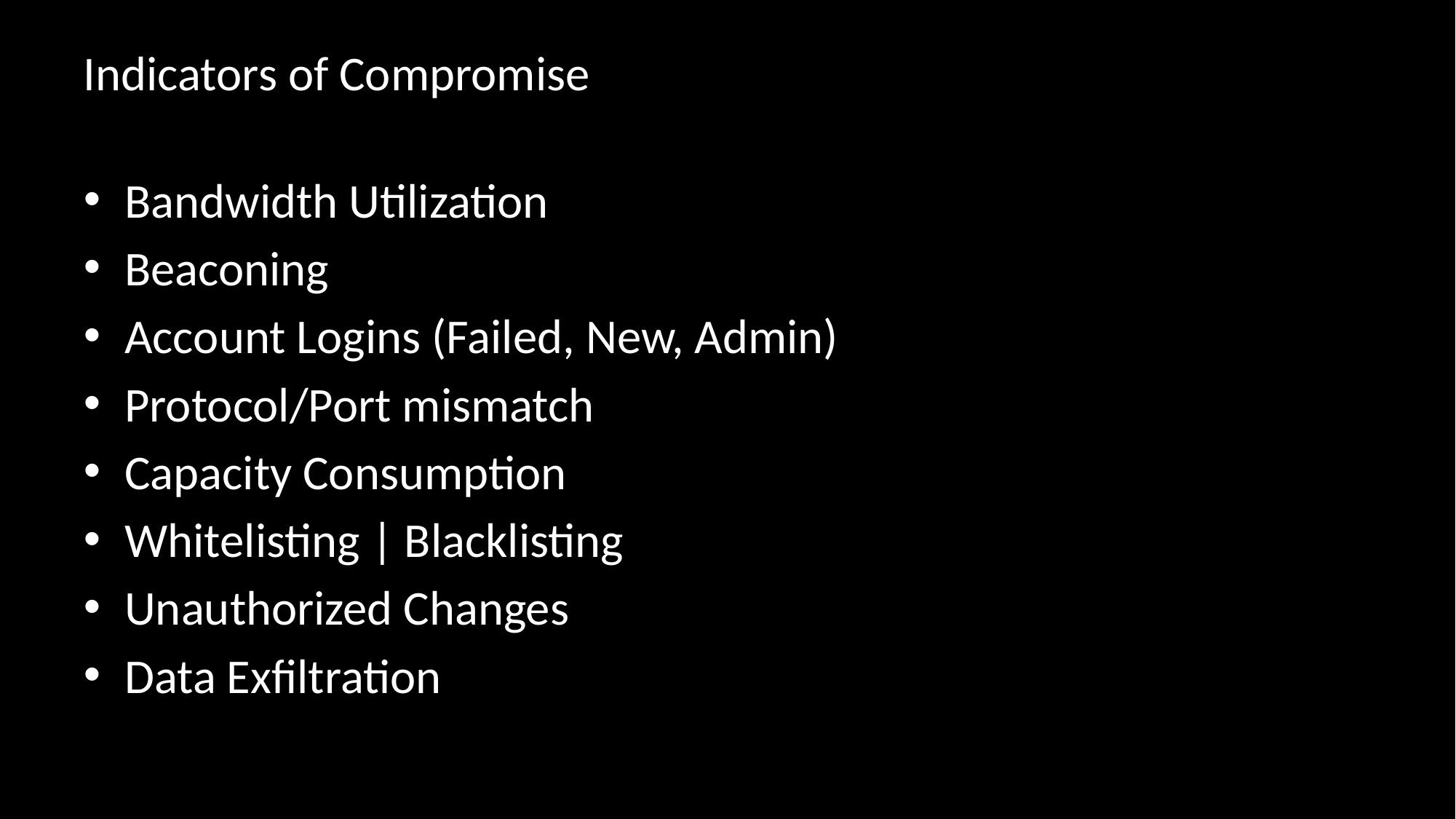

# Indicators of Compromise
Bandwidth Utilization
Beaconing
Account Logins (Failed, New, Admin)
Protocol/Port mismatch
Capacity Consumption
Whitelisting | Blacklisting
Unauthorized Changes
Data Exfiltration